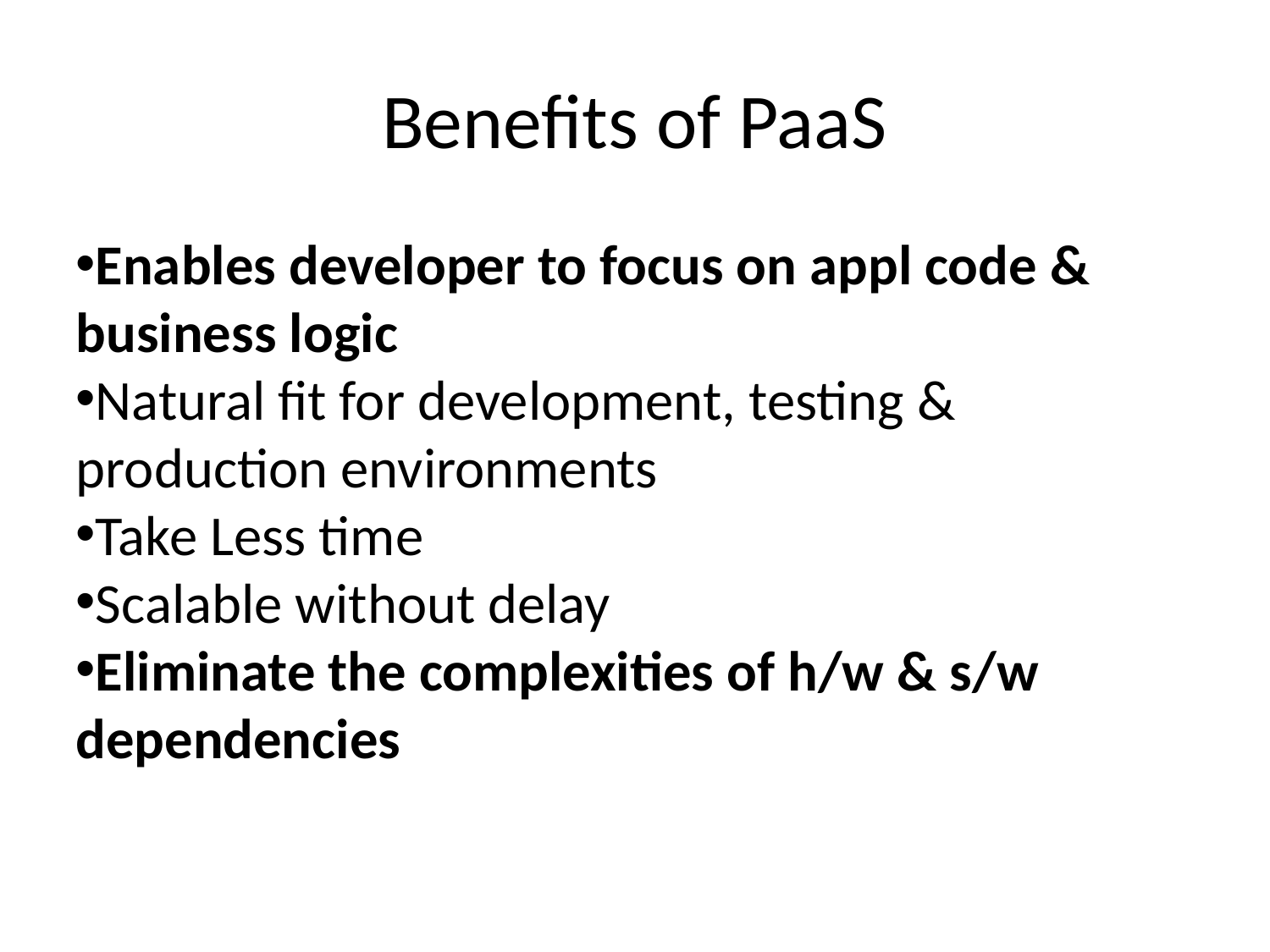

Benefits of PaaS
Enables developer to focus on appl code & business logic
Natural fit for development, testing & production environments
Take Less time
Scalable without delay
Eliminate the complexities of h/w & s/w dependencies